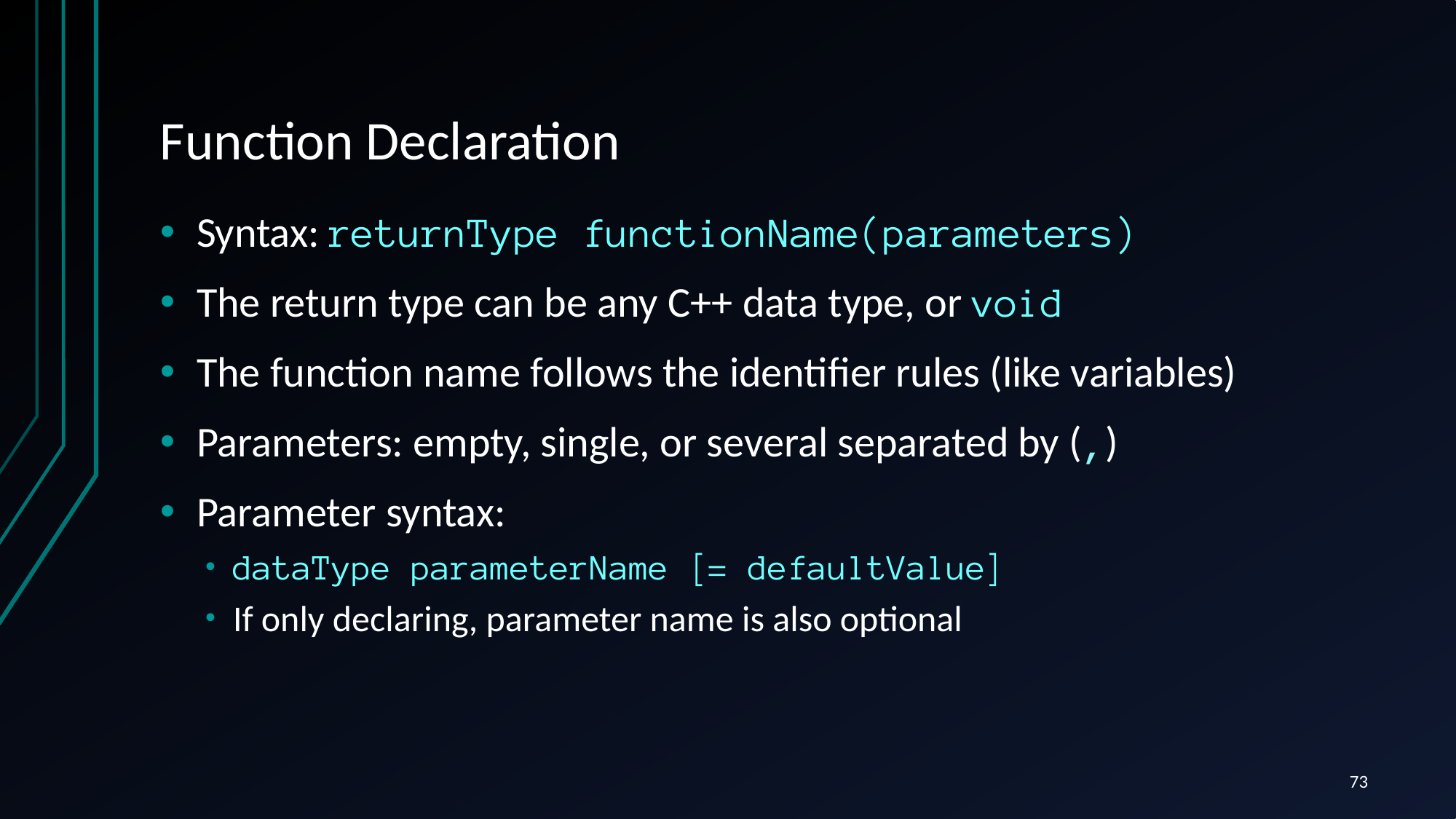

# Function Declaration
Syntax: returnType functionName(parameters)
The return type can be any C++ data type, or void
The function name follows the identifier rules (like variables)
Parameters: empty, single, or several separated by (,)
Parameter syntax:
dataType parameterName [= defaultValue]
If only declaring, parameter name is also optional
73